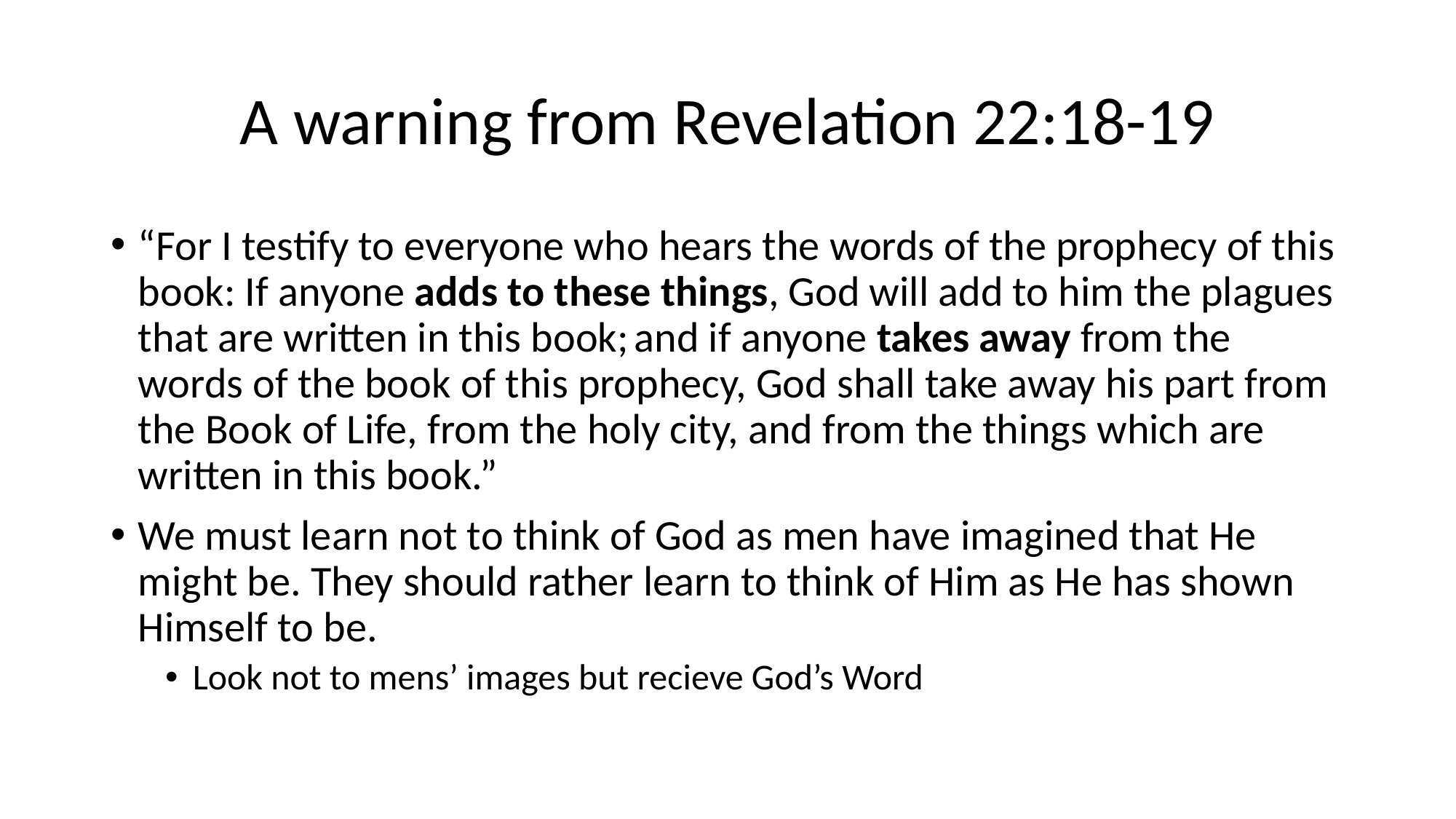

# A warning from Revelation 22:18-19
“For I testify to everyone who hears the words of the prophecy of this book: If anyone adds to these things, God will add to him the plagues that are written in this book; and if anyone takes away from the words of the book of this prophecy, God shall take away his part from the Book of Life, from the holy city, and from the things which are written in this book.”
We must learn not to think of God as men have imagined that He might be. They should rather learn to think of Him as He has shown Himself to be.
Look not to mens’ images but recieve God’s Word